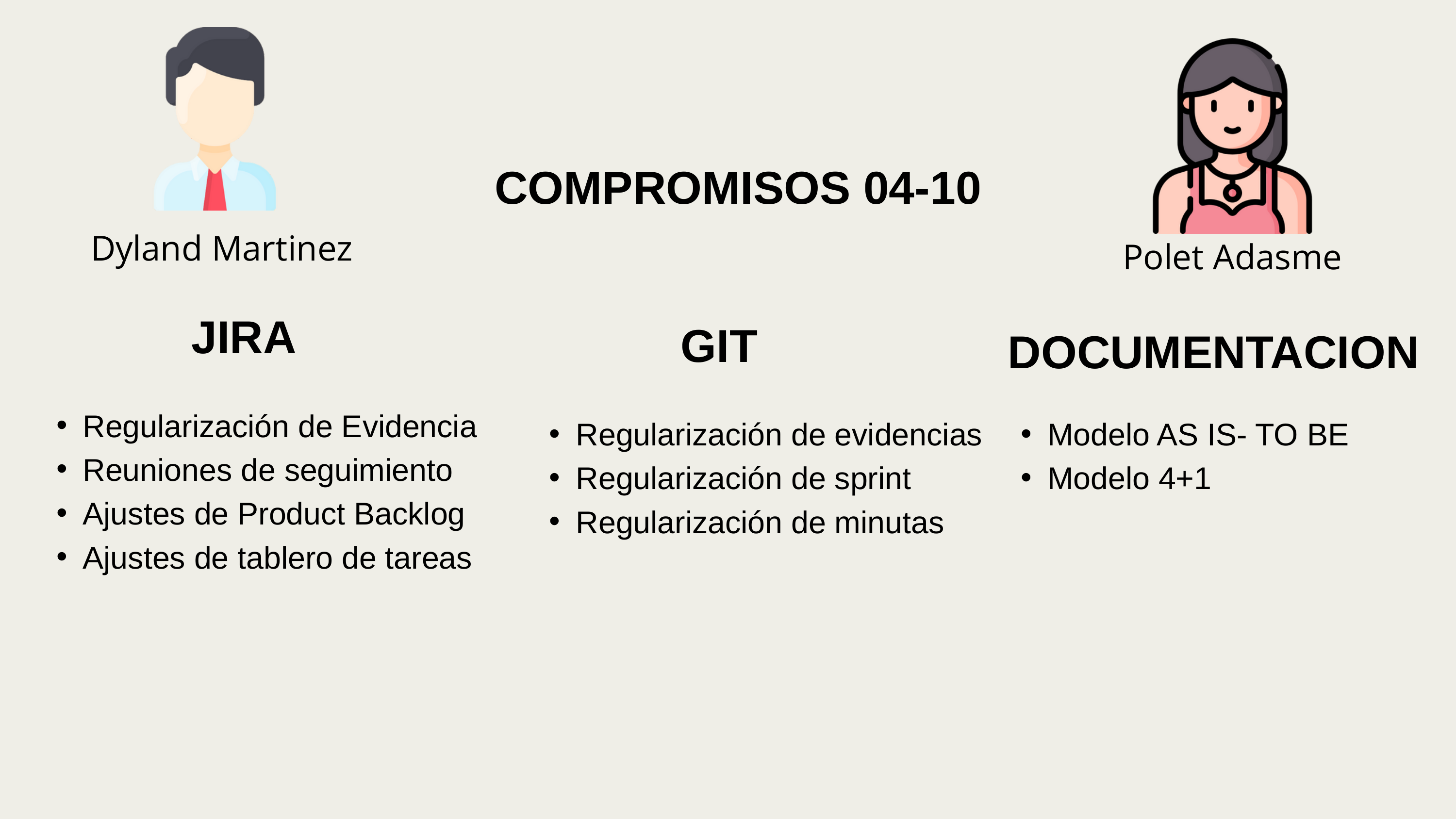

COMPROMISOS 04-10
Dyland Martinez

Polet Adasme

JIRA

Regularización de Evidencia
Reuniones de seguimiento
Ajustes de Product Backlog
Ajustes de tablero de tareas

GIT

Regularización de evidencias
Regularización de sprint
Regularización de minutas

Modelo AS IS- TO BE
Modelo 4+1
DOCUMENTACION